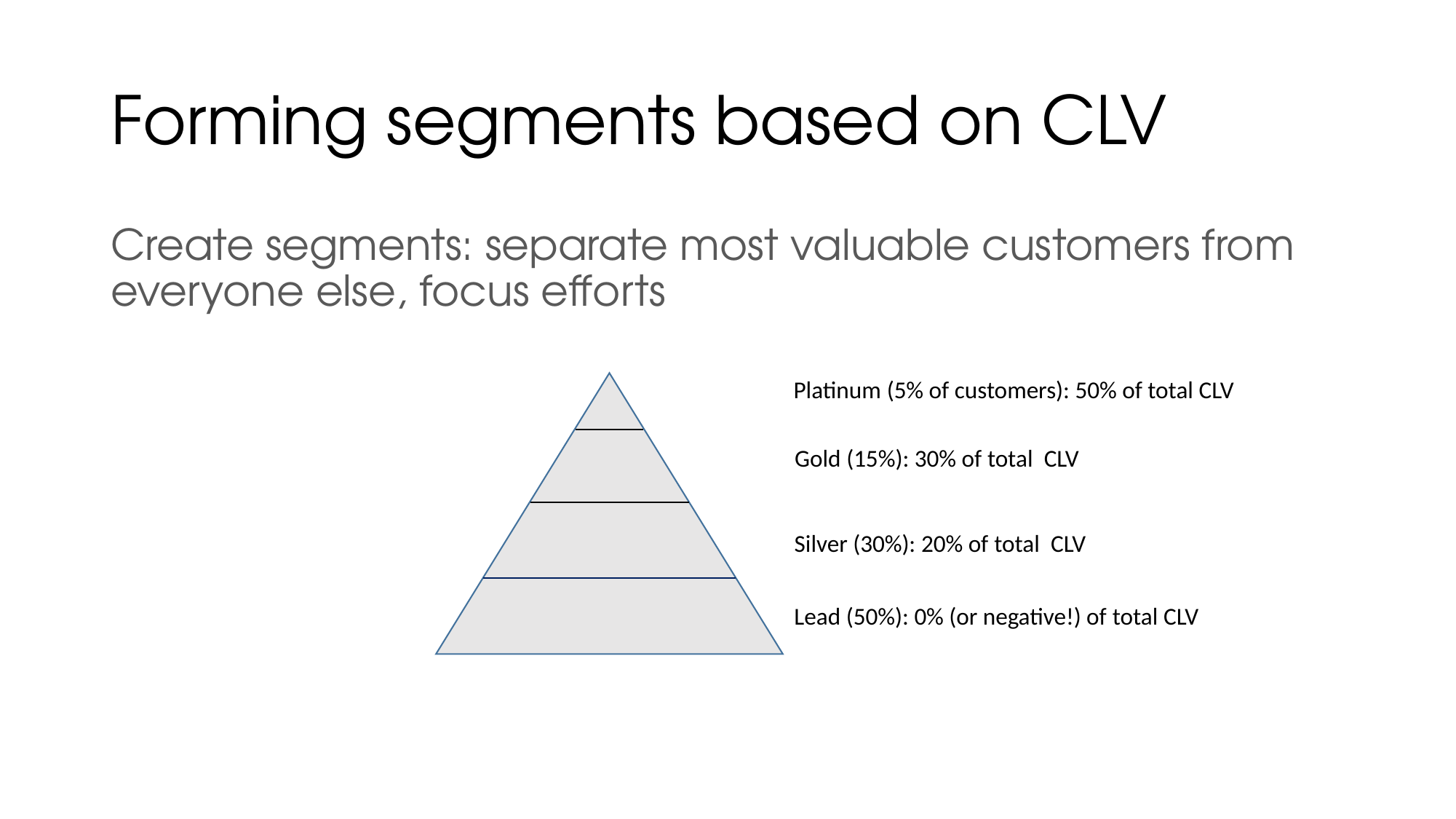

# Forming segments based on CLV
Create segments: separate most valuable customers from everyone else, focus efforts

Platinum (5% of customers): 50% of total CLV

Gold (15%): 30% of total  CLV
Silver (30%): 20% of total  CLV
Lead (50%): 0% (or negative!) of total CLV